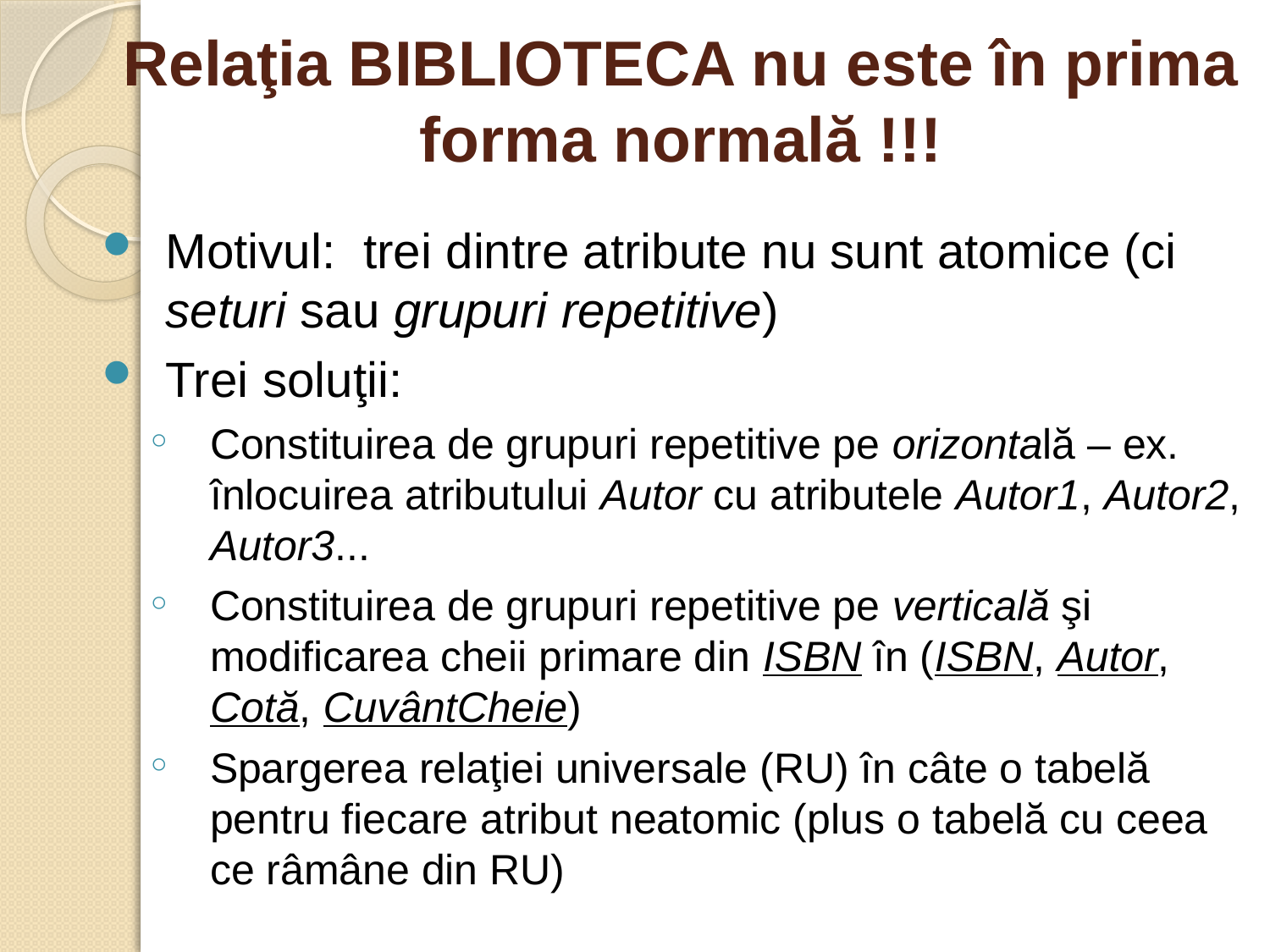

# Relaţia BIBLIOTECA nu este în prima forma normală !!!
Motivul:  trei dintre atribute nu sunt atomice (ci seturi sau grupuri repetitive)
Trei soluţii:
Constituirea de grupuri repetitive pe orizontală – ex. înlocuirea atributului Autor cu atributele Autor1, Autor2,  Autor3...
Constituirea de grupuri repetitive pe verticală şi modificarea cheii primare din ISBN în (ISBN, Autor, Cotă, CuvântCheie)
Spargerea relaţiei universale (RU) în câte o tabelă pentru fiecare atribut neatomic (plus o tabelă cu ceea ce râmâne din RU)